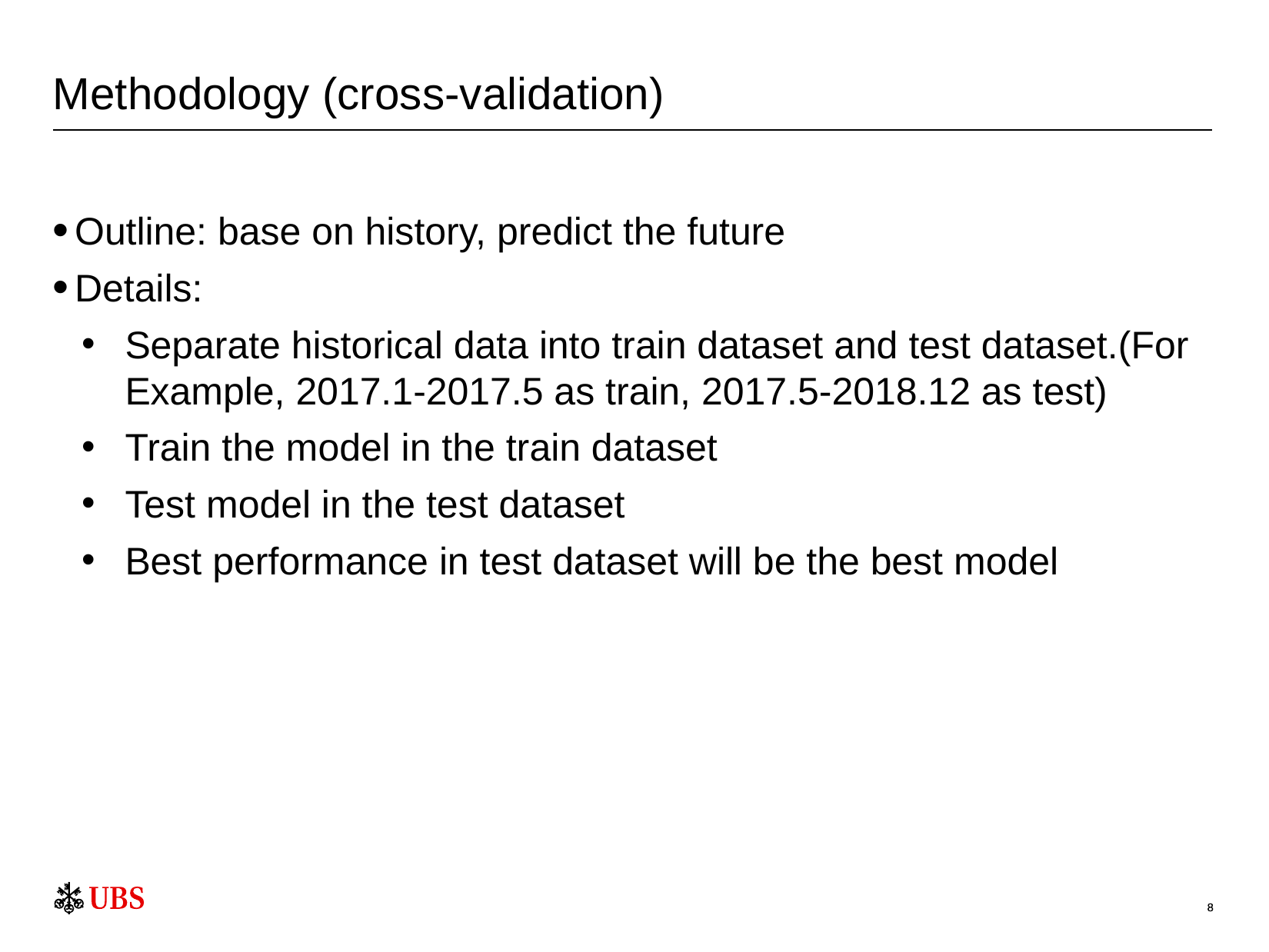

# Methodology (cross-validation)
Outline: base on history, predict the future
Details:
Separate historical data into train dataset and test dataset.(For Example, 2017.1-2017.5 as train, 2017.5-2018.12 as test)
Train the model in the train dataset
Test model in the test dataset
Best performance in test dataset will be the best model